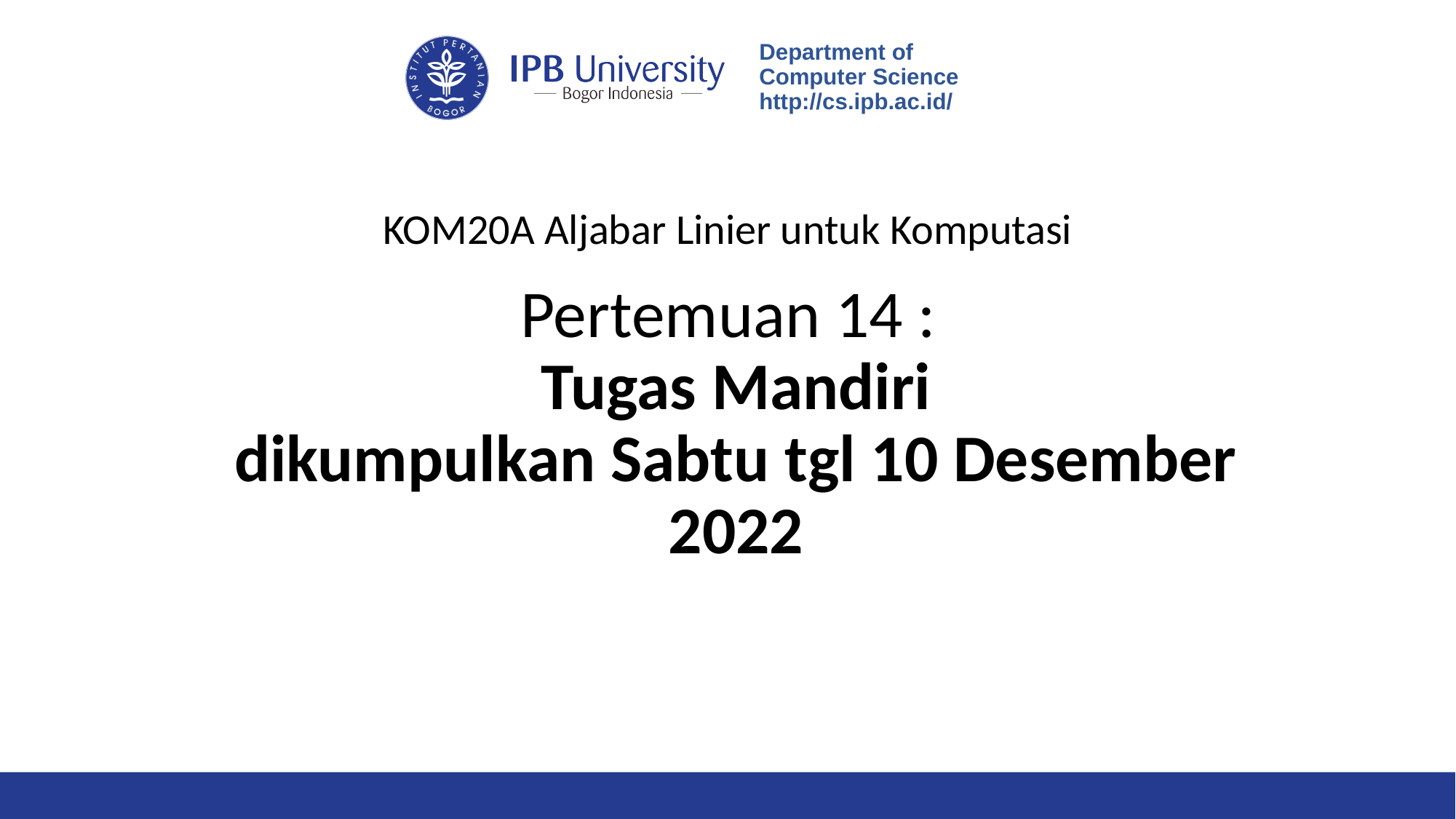

KOM20A Aljabar Linier untuk Komputasi
# Pertemuan 14 : Tugas Mandiri dikumpulkan Sabtu tgl 10 Desember 2022

1